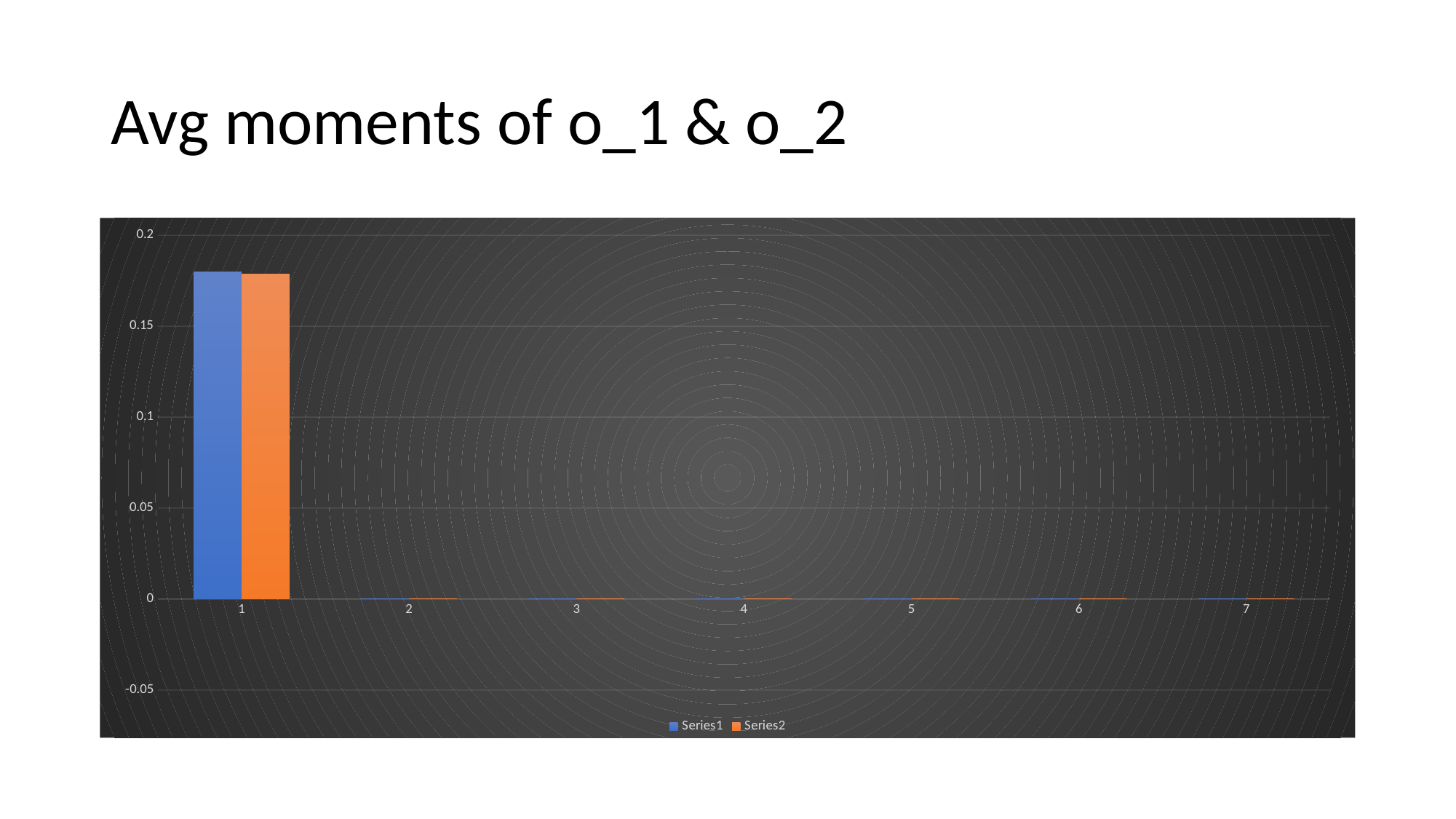

# Avg moments of o_1 & o_2

### Chart

| Category |  |  |
|---|---|---|